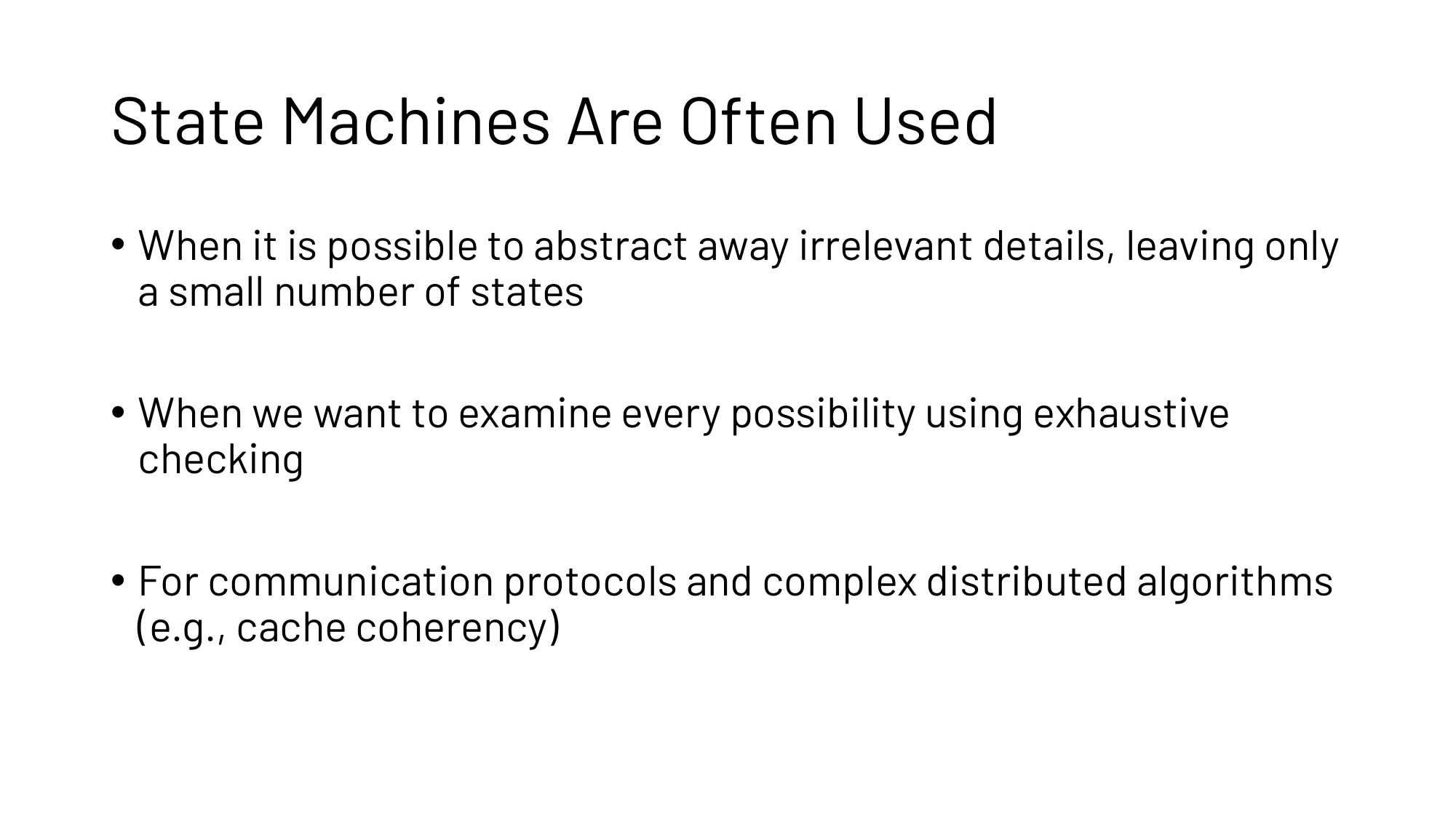

# State Machines Are Often Used
When it is possible to abstract away irrelevant details, leaving only a small number of states

When we want to examine every possibility using exhaustive checking

For communication protocols and complex distributed algorithms (e.g., cache coherency)